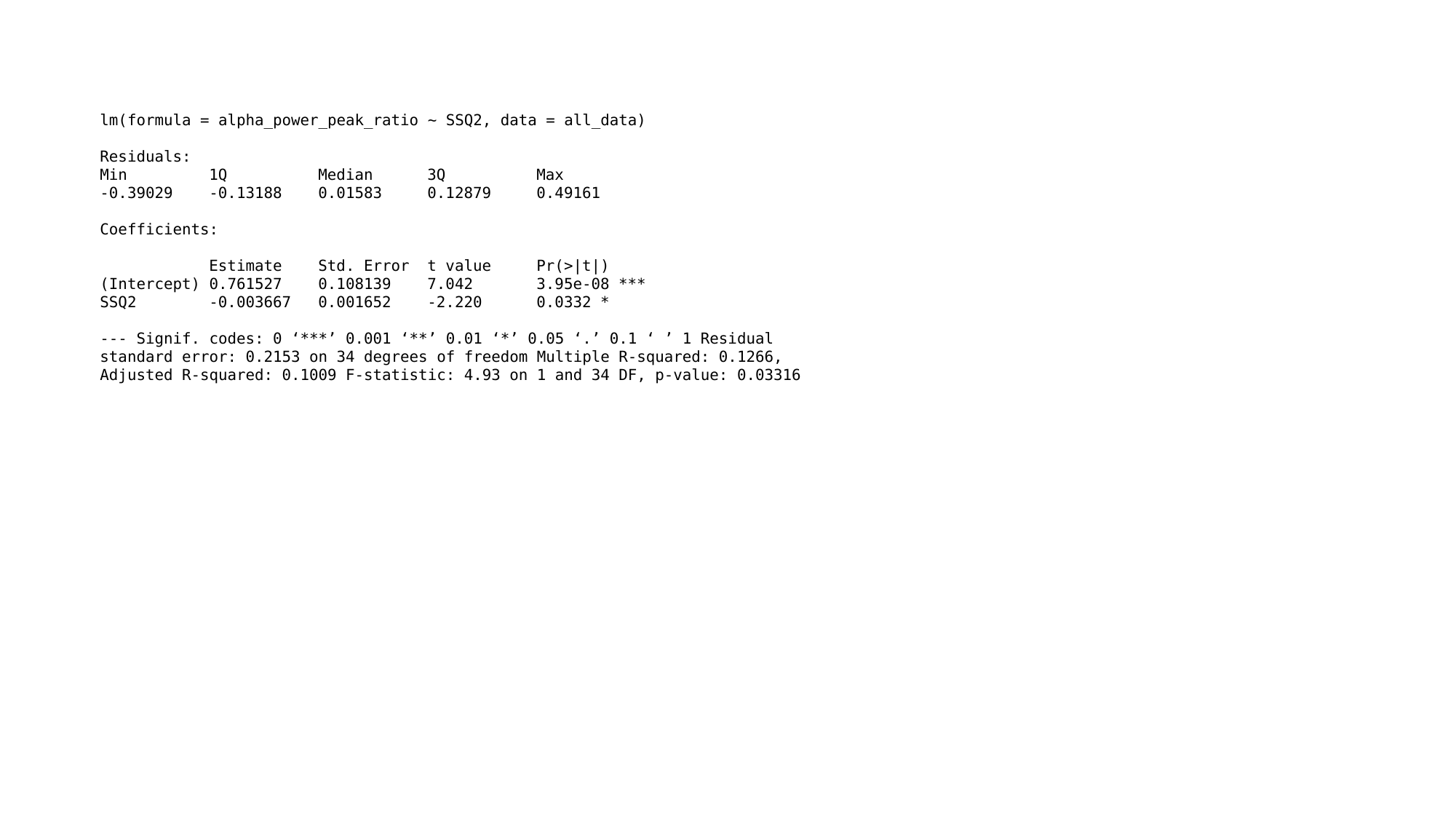

#
lm(formula = alpha_power_peak_ratio ~ SSQ2, data = all_data)

Residuals:
Min 	1Q 	Median 	3Q 	Max
-0.39029 	-0.13188 	0.01583 	0.12879 	0.49161

Coefficients:

	Estimate 	Std. Error 	t value 	Pr(>|t|)
(Intercept) 0.761527 	0.108139 	7.042 	3.95e-08 ***
SSQ2 	-0.003667 	0.001652 	-2.220 	0.0332 *

--- Signif. codes: 0 ‘***’ 0.001 ‘**’ 0.01 ‘*’ 0.05 ‘.’ 0.1 ‘ ’ 1 Residual standard error: 0.2153 on 34 degrees of freedom Multiple R-squared: 0.1266, Adjusted R-squared: 0.1009 F-statistic: 4.93 on 1 and 34 DF, p-value: 0.03316